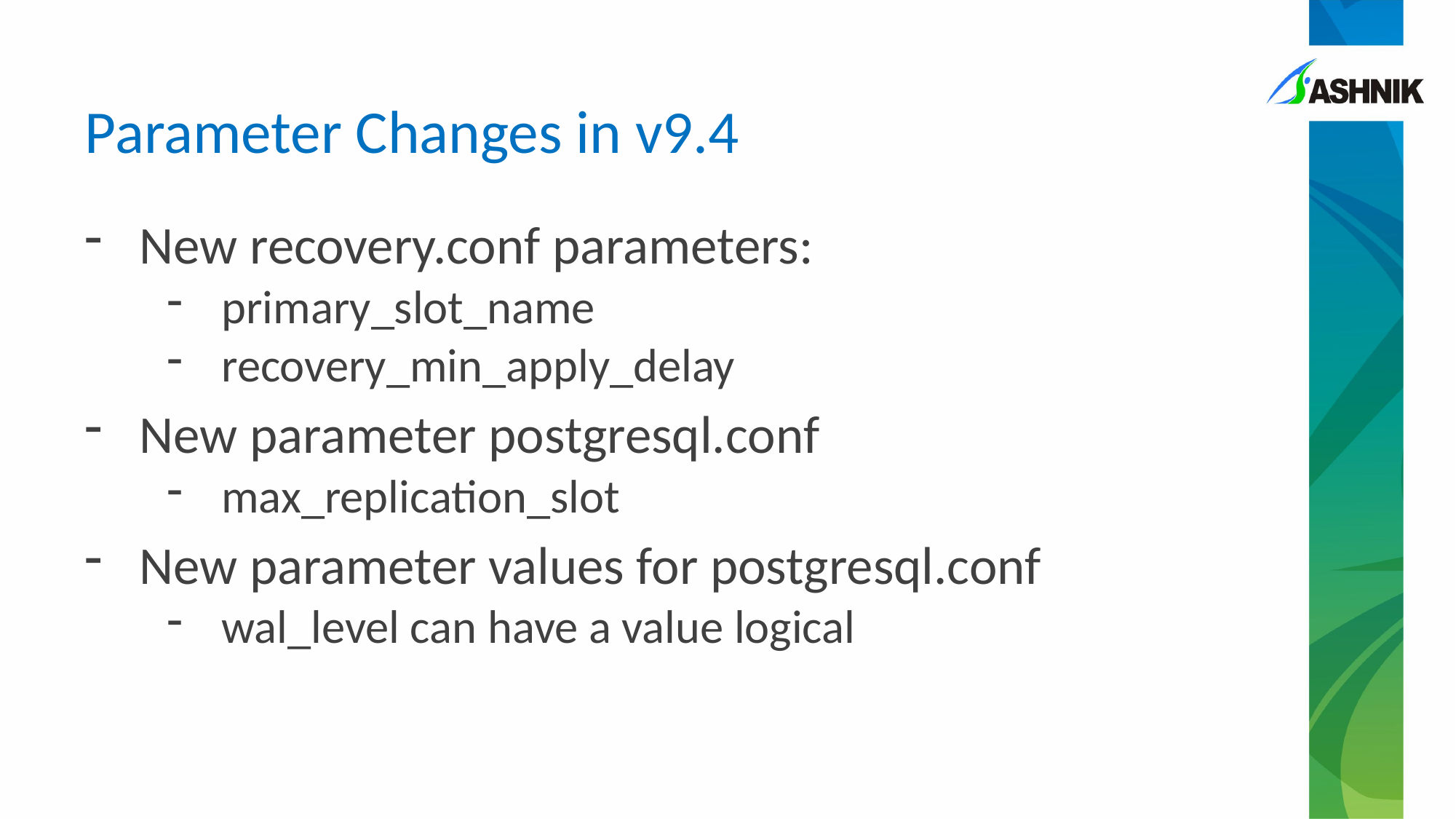

# Parameter Changes in v9.4
New recovery.conf parameters:
primary_slot_name
recovery_min_apply_delay
New parameter postgresql.conf
max_replication_slot
New parameter values for postgresql.conf
wal_level can have a value logical